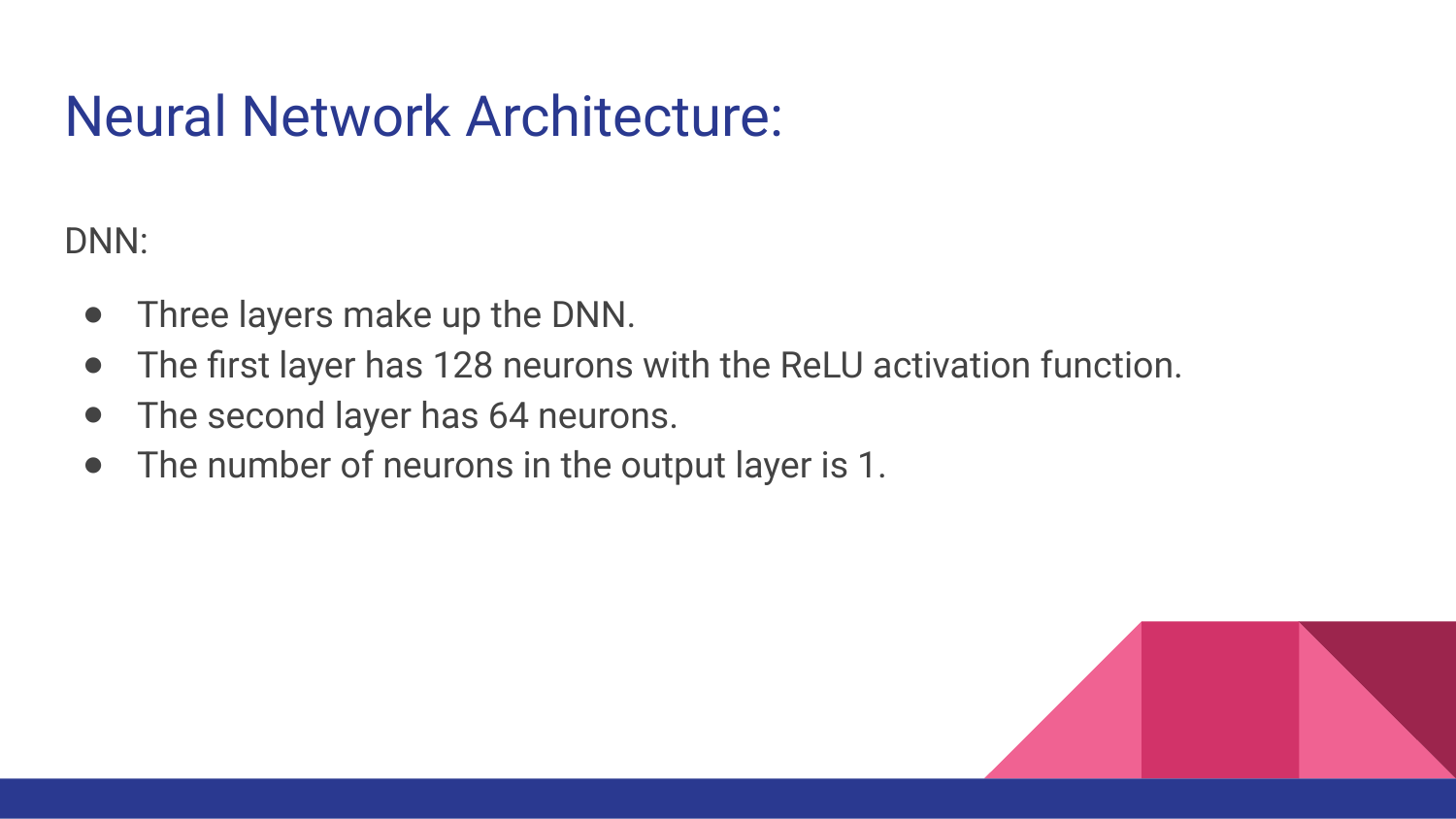

# Neural Network Architecture:

DNN:
Three layers make up the DNN.
The first layer has 128 neurons with the ReLU activation function.
The second layer has 64 neurons.
The number of neurons in the output layer is 1.